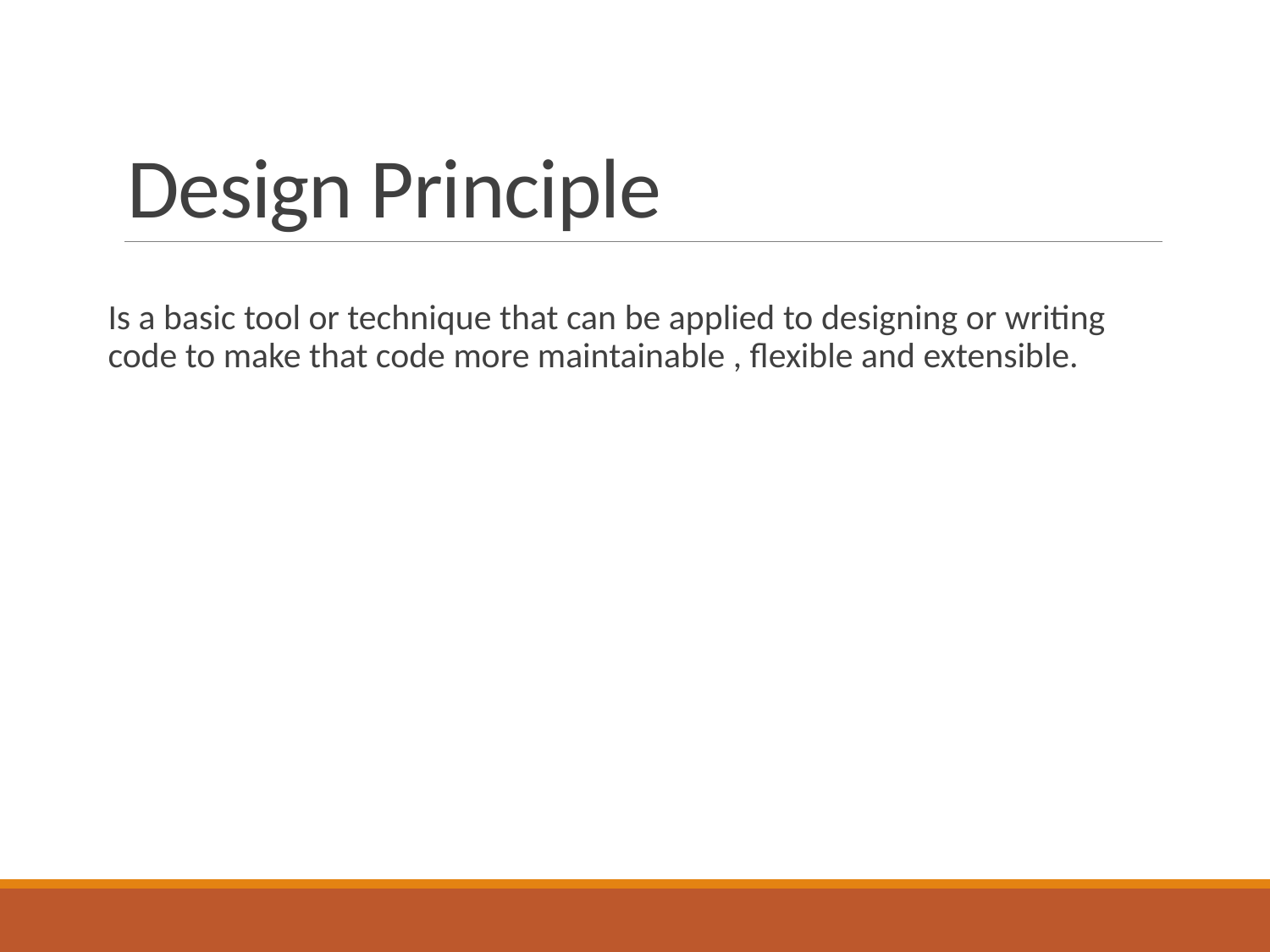

# Design Principle
Is a basic tool or technique that can be applied to designing or writing code to make that code more maintainable , flexible and extensible.